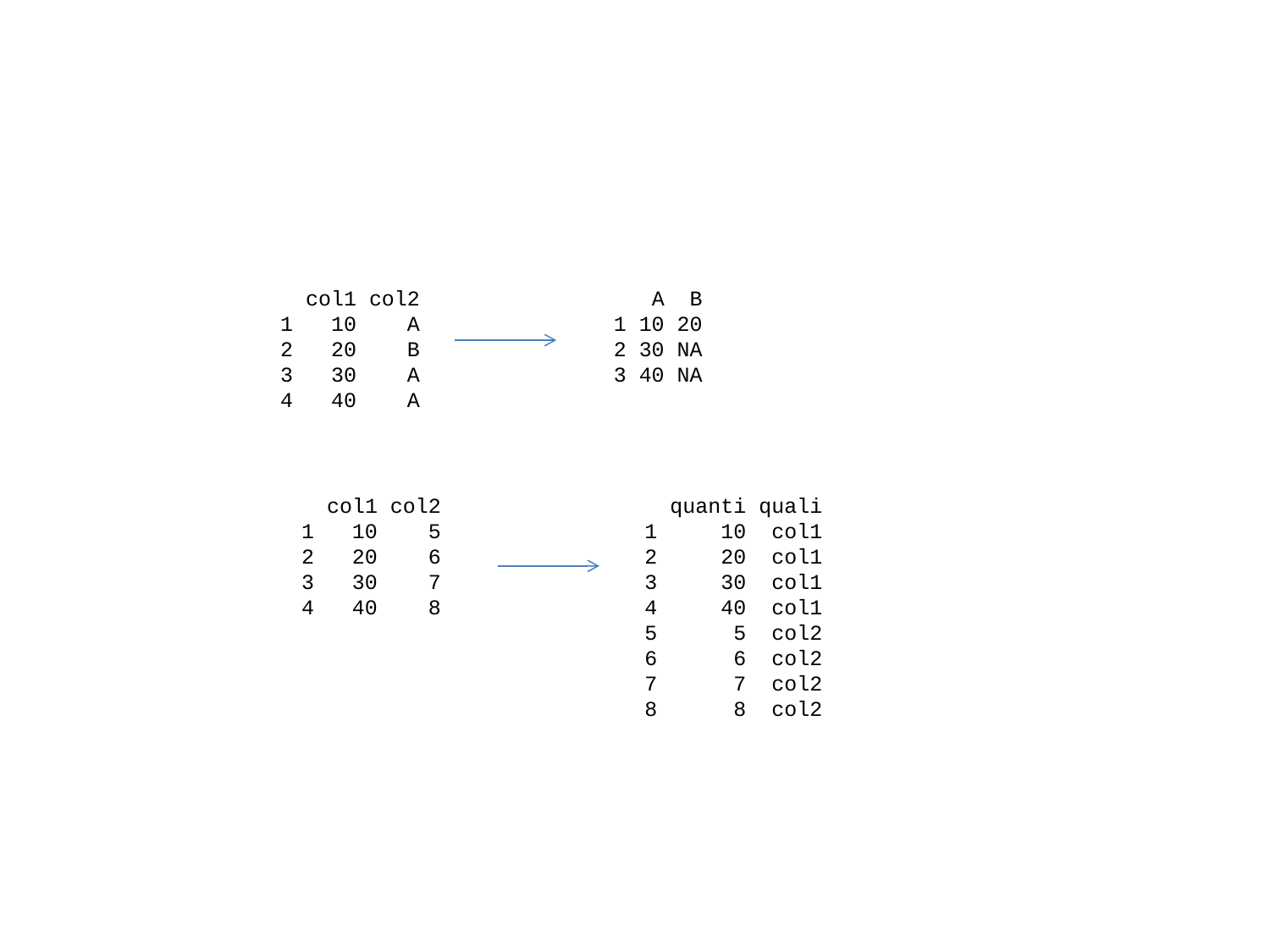

col1 col2
1   10    A
2   20    B
3   30    A
4   40    A
 A  B
1 10 20
2 30 NA
3 40 NA
 col1 col2
1   10    5
2   20    6
3   30    7
4   40    8
 quanti quali
1     10  col1
2     20  col1
3     30  col1
4     40  col1
5      5  col2
6      6  col2
7      7  col2
8      8  col2